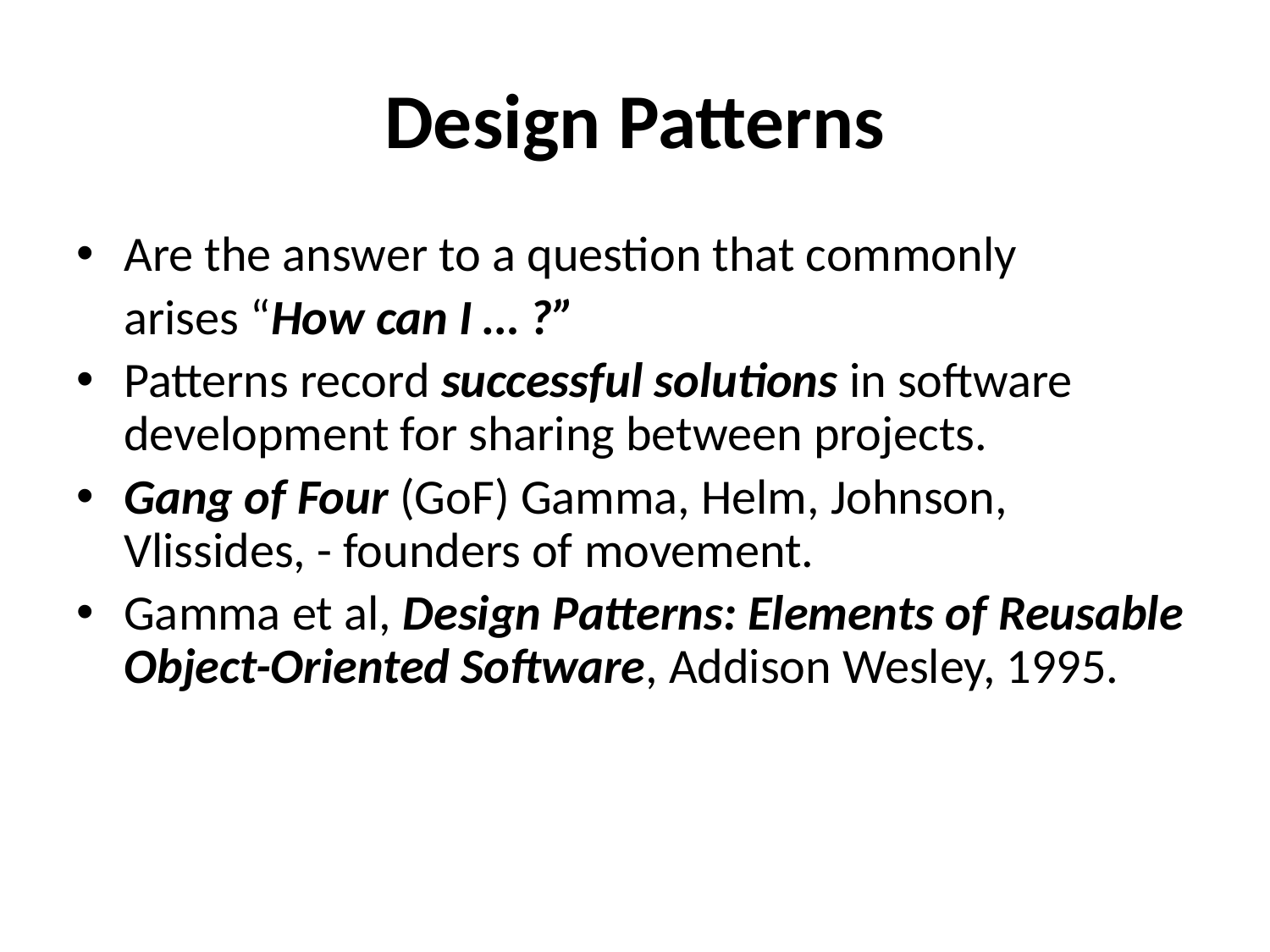

# Design Patterns
Are the answer to a question that commonly
	arises “How can I … ?”
Patterns record successful solutions in software development for sharing between projects.
Gang of Four (GoF) Gamma, Helm, Johnson, Vlissides, - founders of movement.
Gamma et al, Design Patterns: Elements of Reusable Object-Oriented Software, Addison Wesley, 1995.